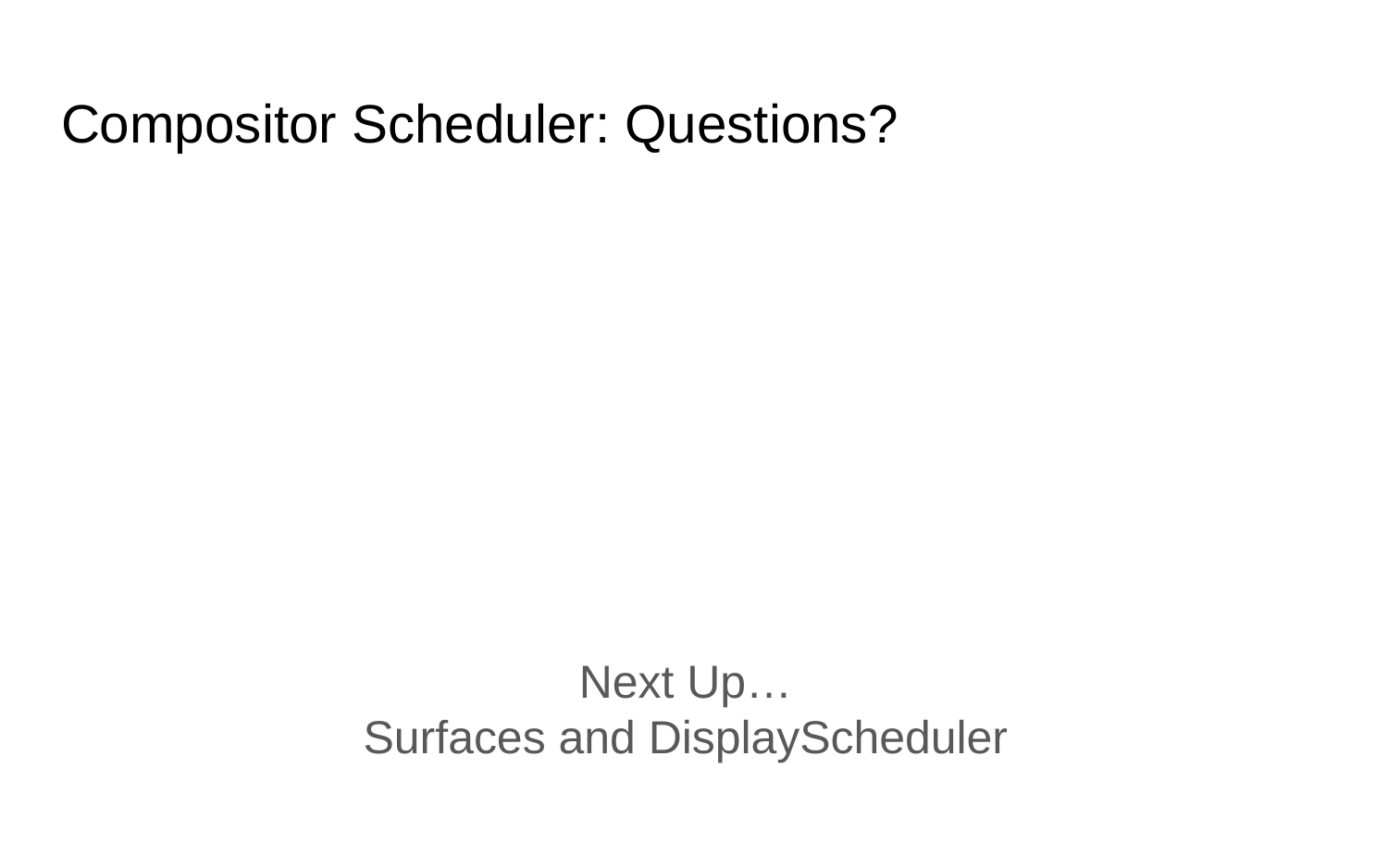

# Compositor Scheduler: Questions?
Next Up…
Surfaces and DisplayScheduler